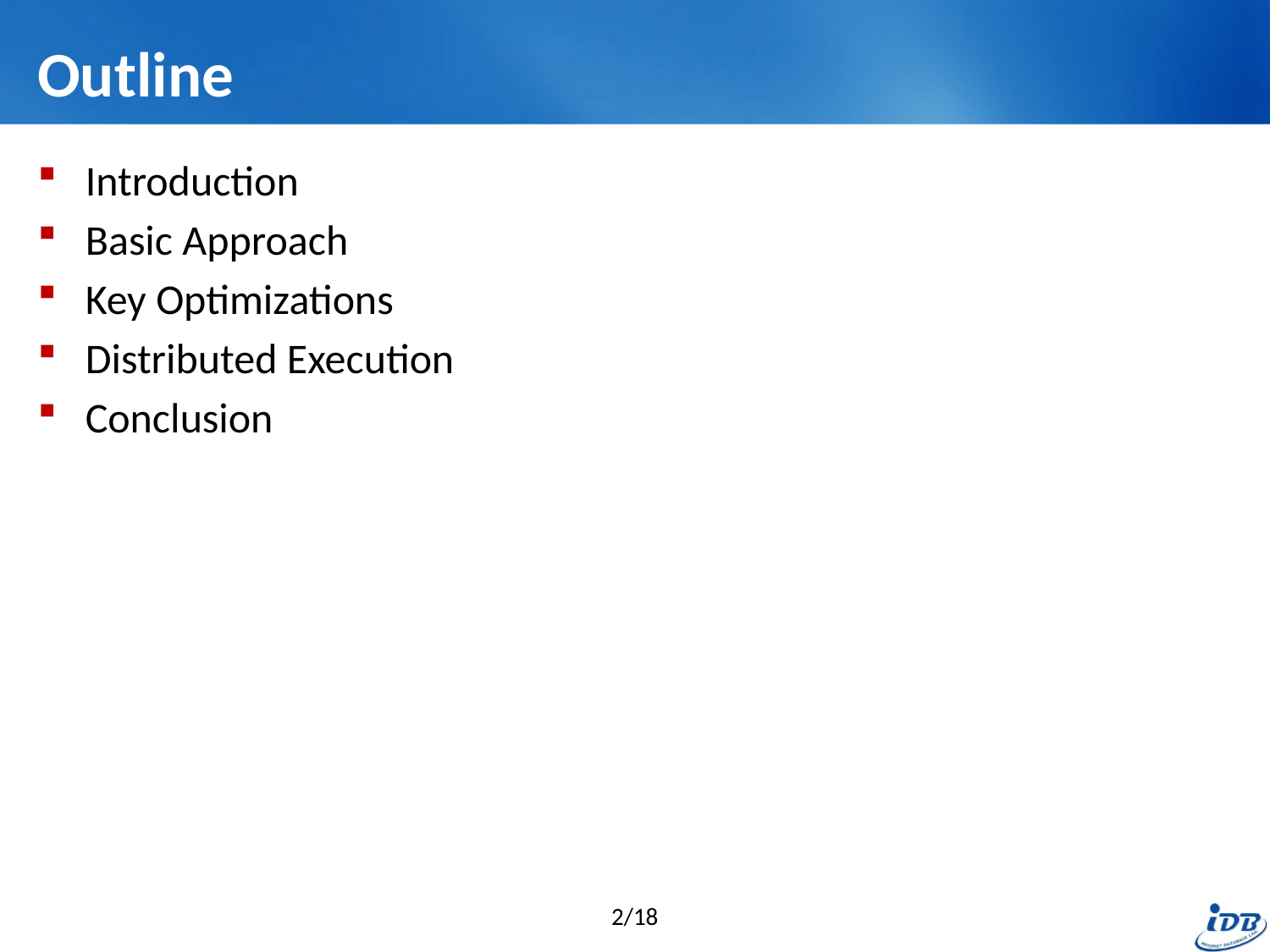

# Outline
Introduction
Basic Approach
Key Optimizations
Distributed Execution
Conclusion